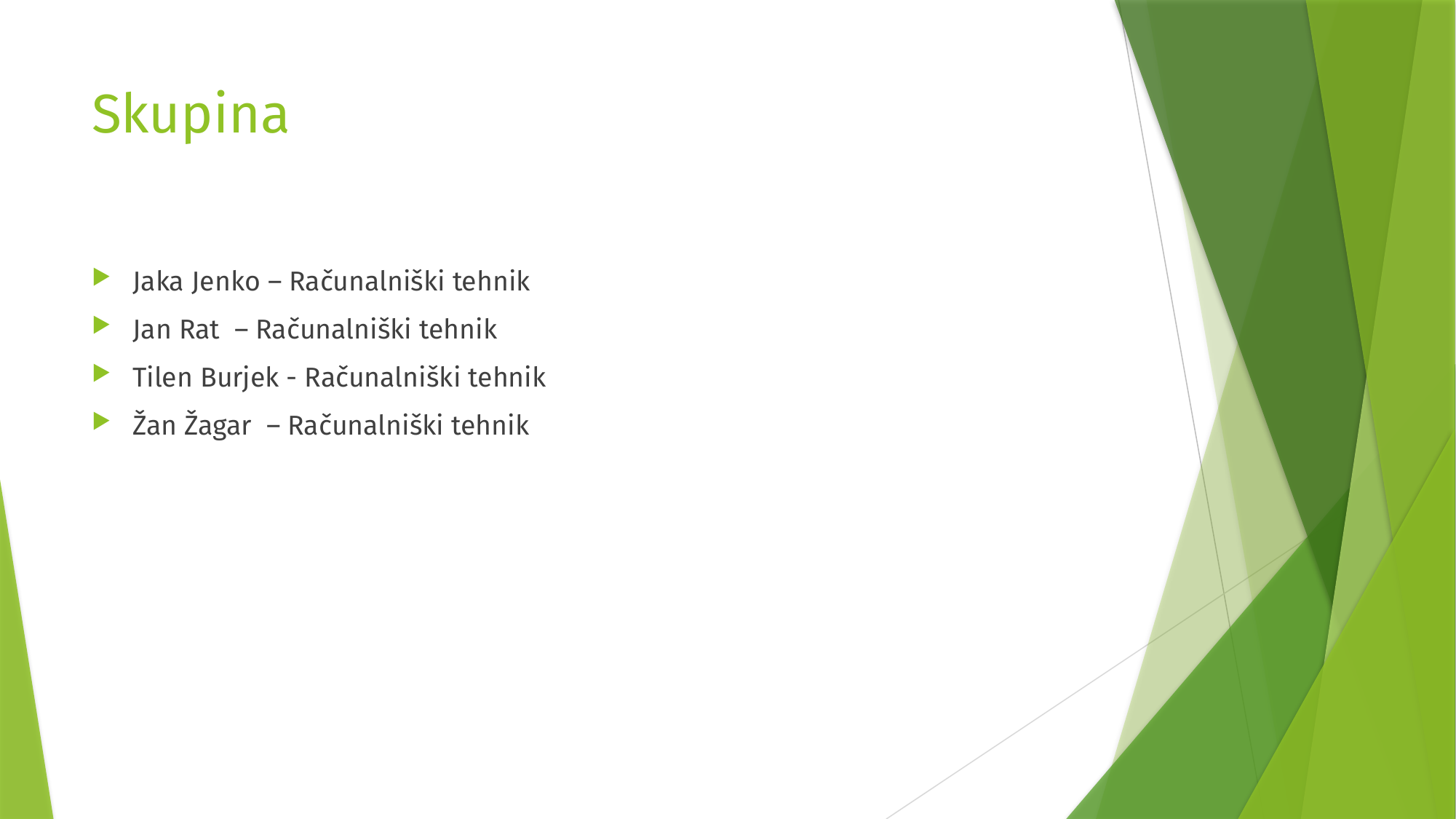

# Skupina
Jaka Jenko – Računalniški tehnik
Jan Rat  – Računalniški tehnik
Tilen Burjek - Računalniški tehnik
Žan Žagar  – Računalniški tehnik